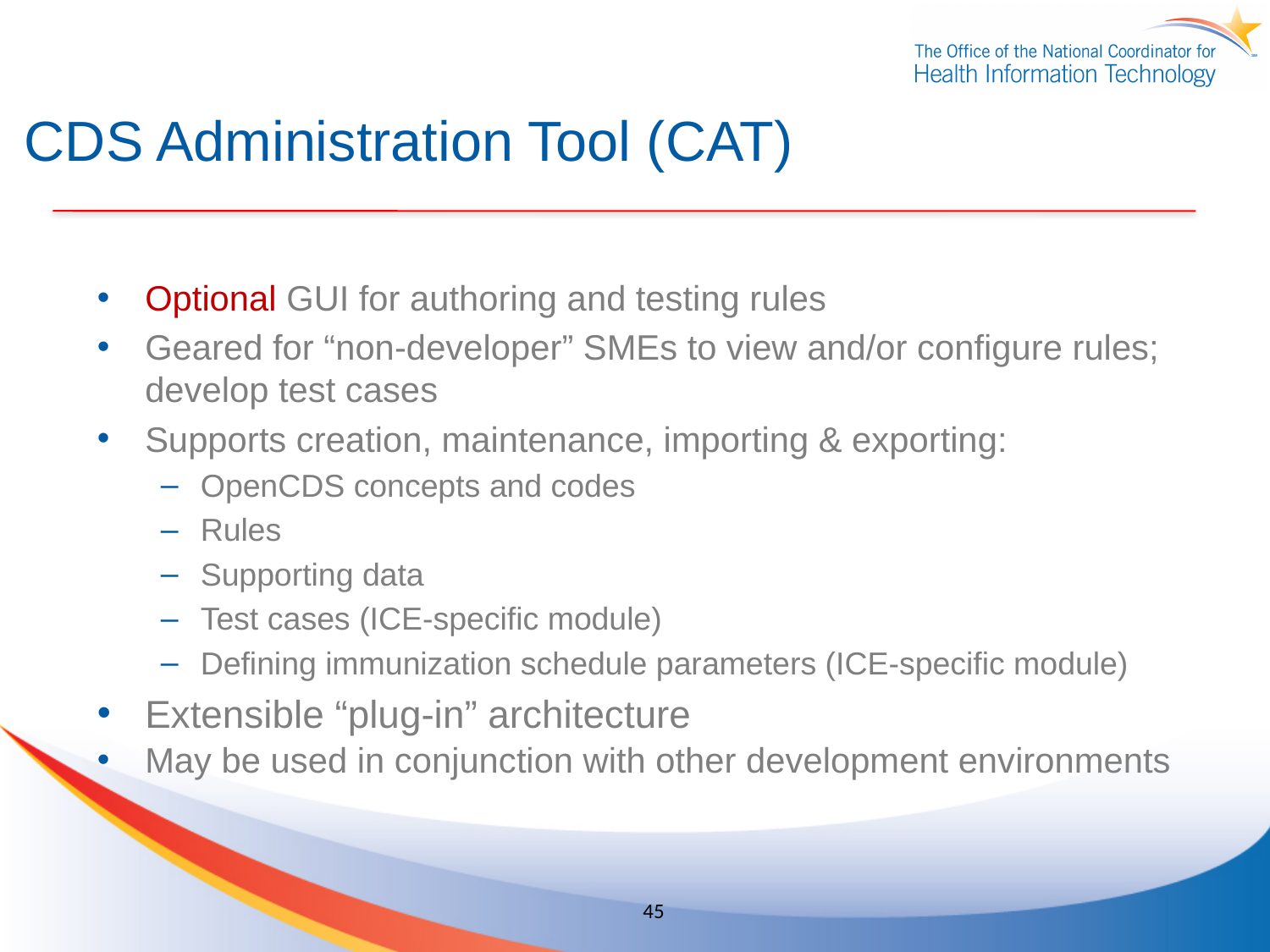

# CDS Administration Tool (CAT)

Optional GUI for authoring and testing rules
Geared for “non-developer” SMEs to view and/or configure rules; develop test cases
Supports creation, maintenance, importing & exporting:
OpenCDS concepts and codes
Rules
Supporting data
Test cases (ICE-specific module)
Defining immunization schedule parameters (ICE-specific module)
Extensible “plug-in” architecture
May be used in conjunction with other development environments
45